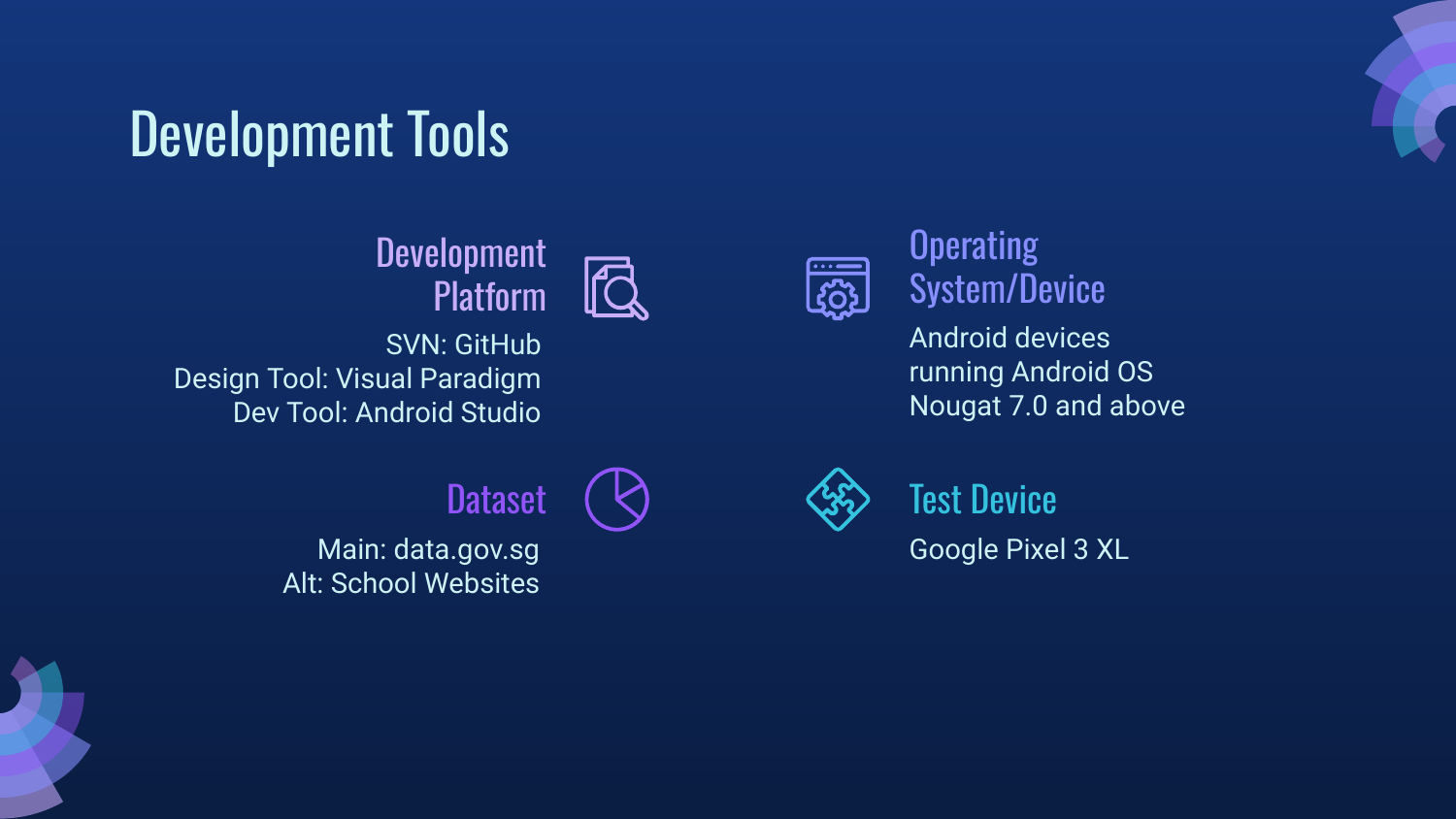

# Development Tools
Operating System/Device
Development Platform

Android devices running Android OS Nougat 7.0 and above
SVN: GitHub
Design Tool: Visual Paradigm
Dev Tool: Android Studio

Dataset
Test Device
Main: data.gov.sg
Alt: School Websites
Google Pixel 3 XL